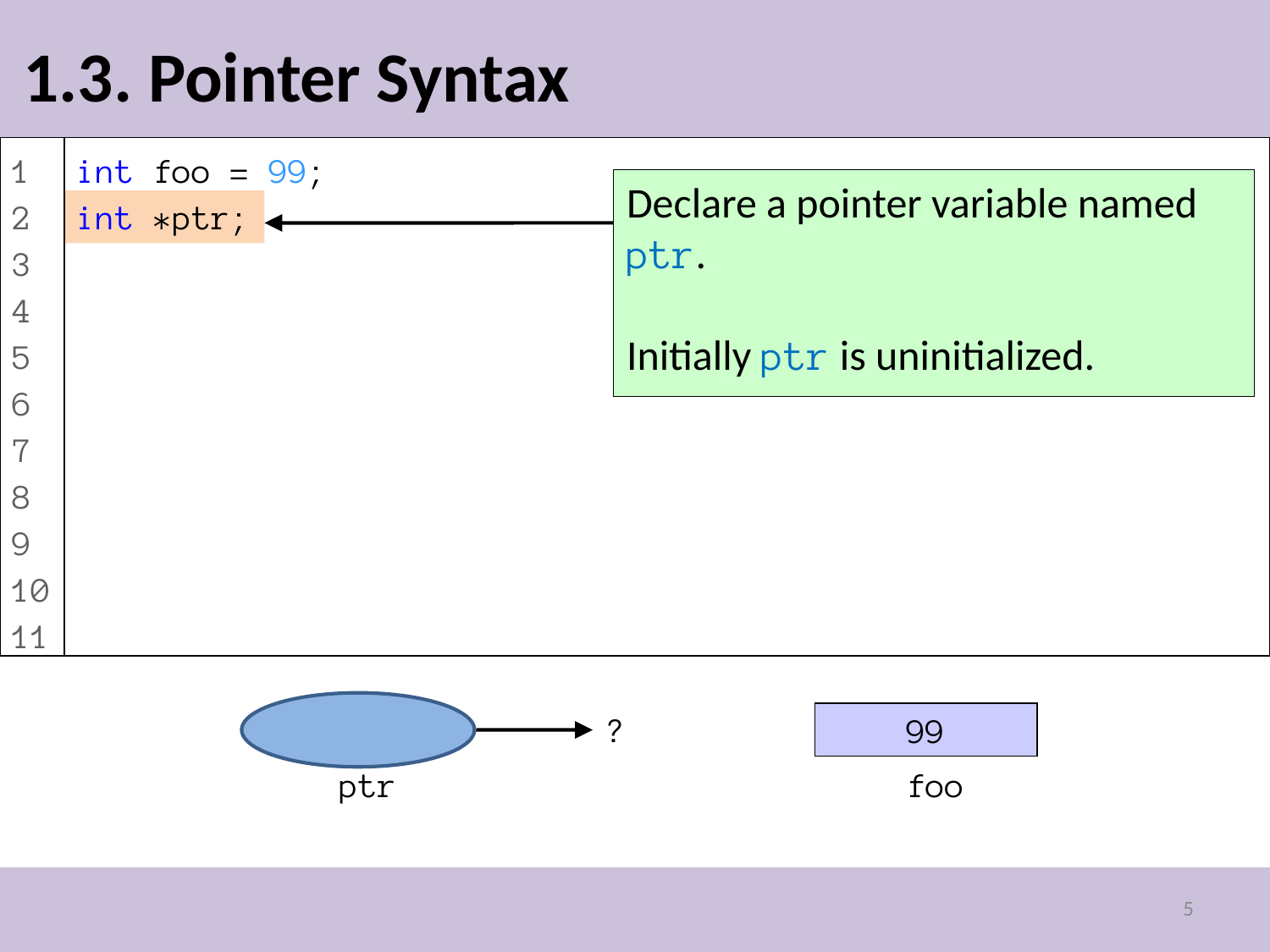

# 1.3. Pointer Syntax
1
2
3
4
5
6
7
8
9
10
11
int foo = 99;
int *ptr;

Declare a pointer variable named ptr.

Initially ptr is uninitialized.

?
99

ptr
foo
5